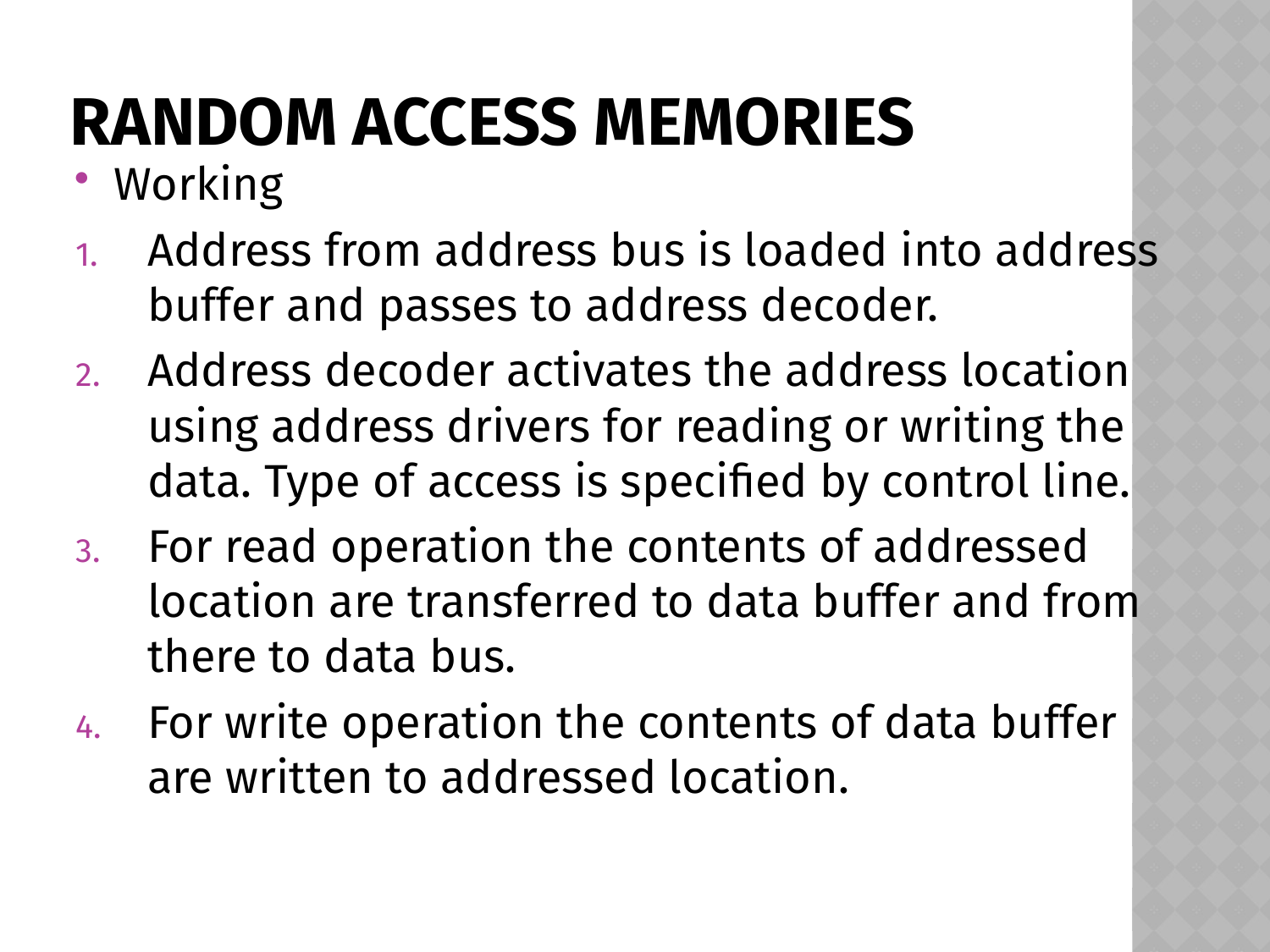

# Random Access Memories
Working
Address from address bus is loaded into address buffer and passes to address decoder.
Address decoder activates the address location  using address drivers for reading or writing the data. Type of access is specified by control line.
For read operation the contents of addressed location are transferred to data buffer and from there to data bus.
For write operation the contents of data buffer are written to addressed location.